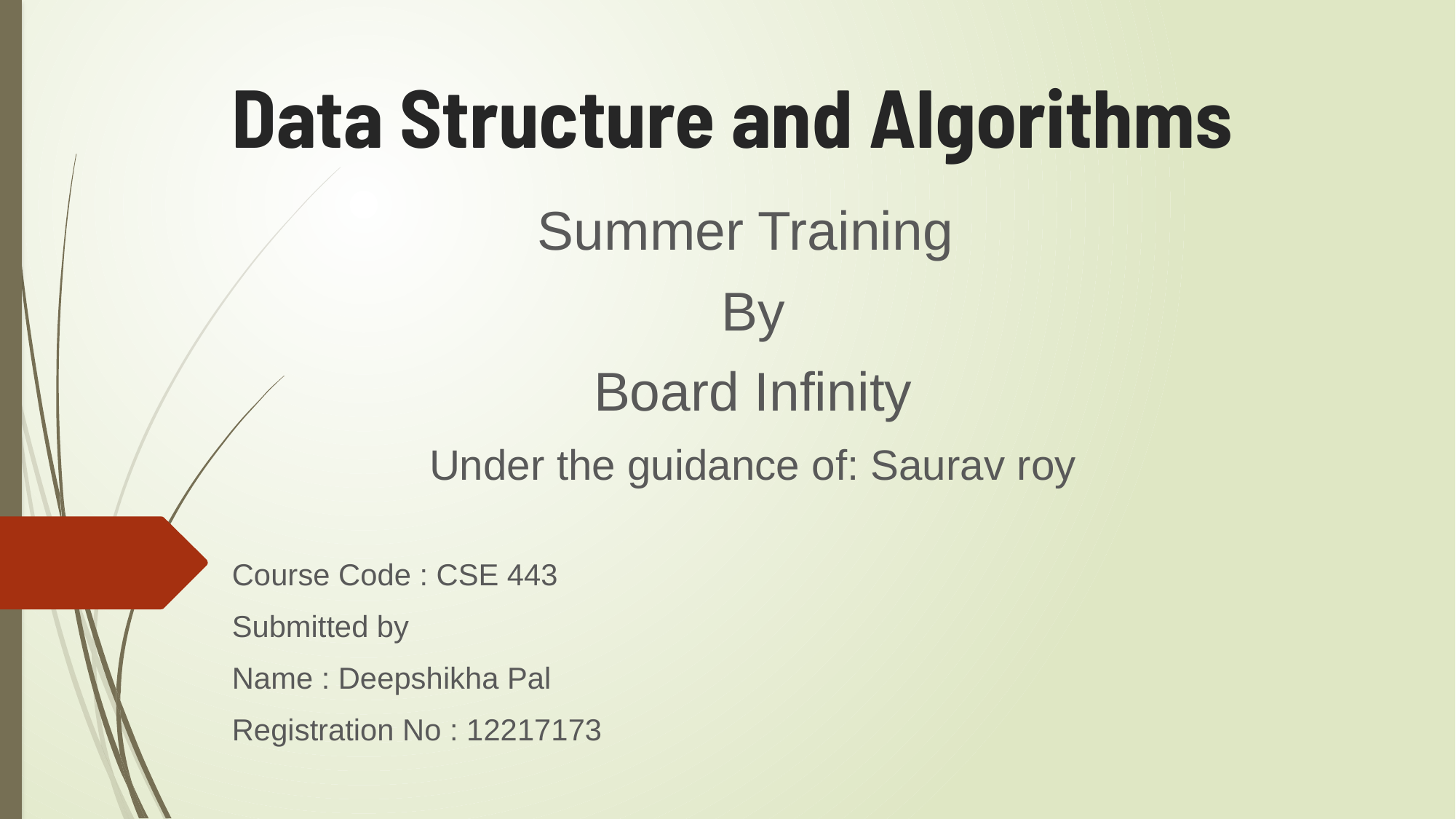

# Data Structure and Algorithms
Summer Training
By
Board Infinity
Under the guidance of: Saurav roy

Course Code : CSE 443
Submitted by
Name : Deepshikha Pal
Registration No : 12217173